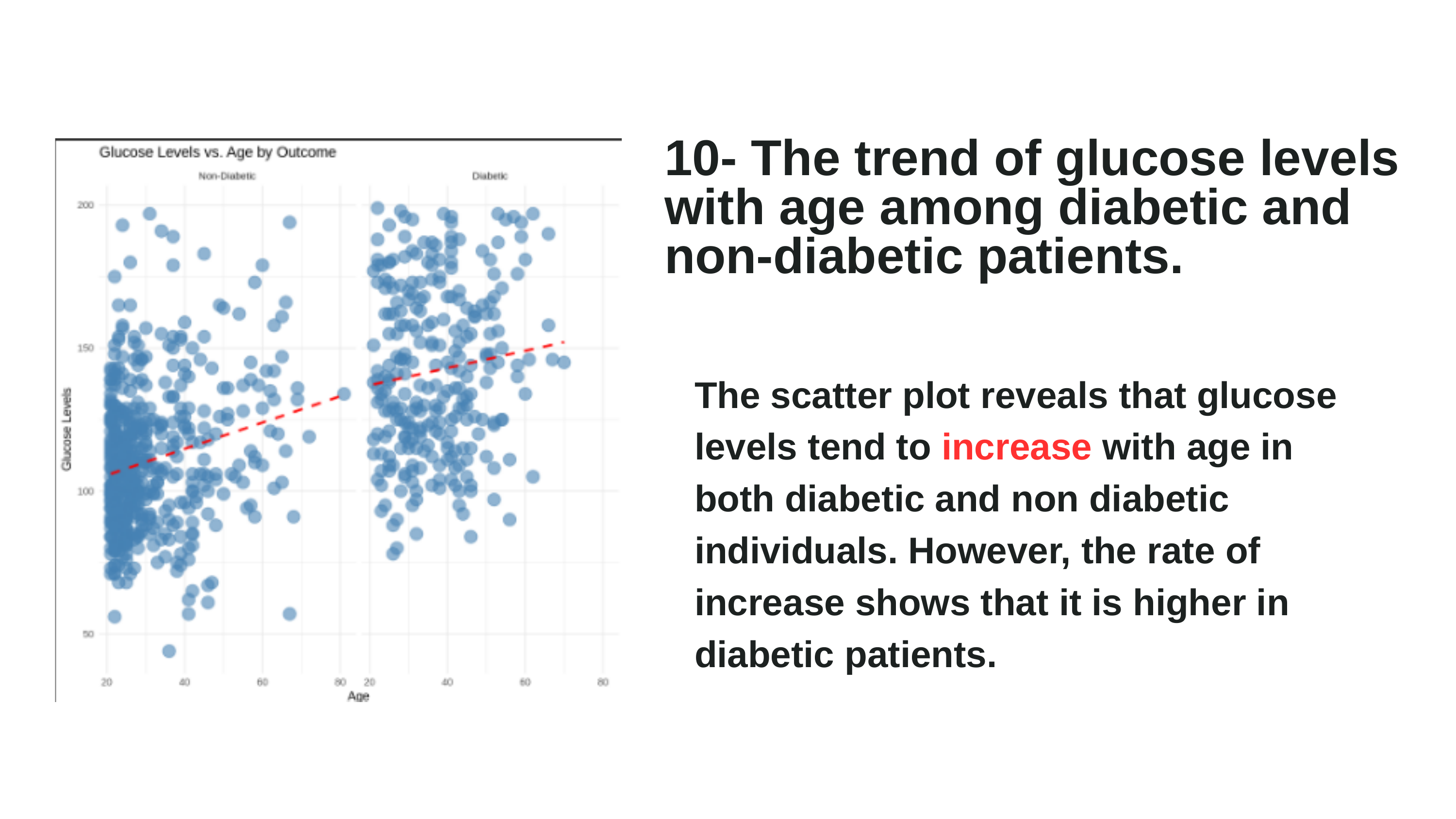

10- The trend of glucose levels with age among diabetic and non-diabetic patients.

The scatter plot reveals that glucose levels tend to increase with age in both diabetic and non diabetic individuals. However, the rate of increase shows that it is higher in diabetic patients.